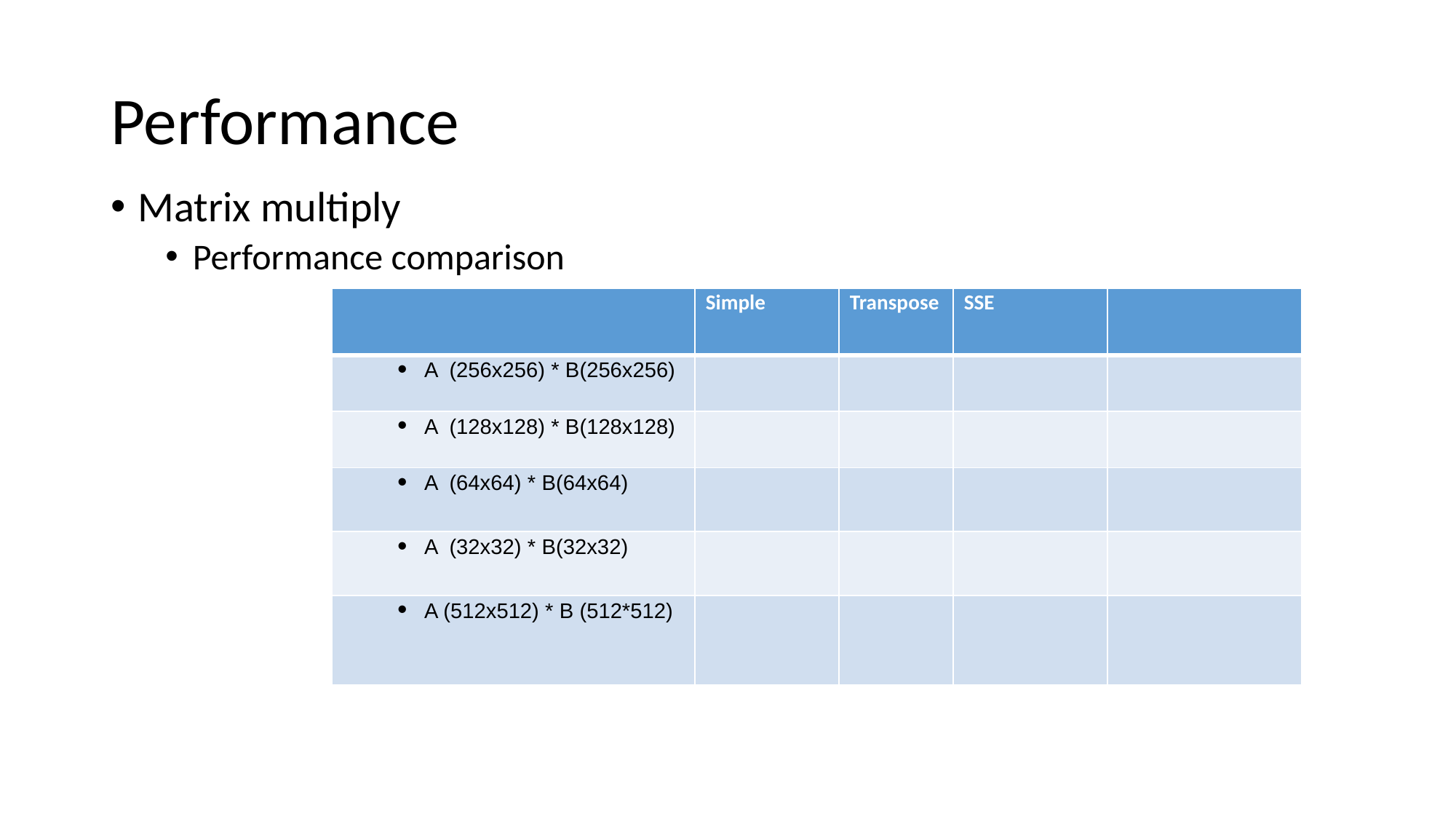

# Performance
Matrix multiply
Performance comparison

|  | Simple | Transpose | SSE |  |
| --- | --- | --- | --- | --- |
| A (256x256) \* B(256x256) |  |  |  |  |
| A (128x128) \* B(128x128) |  |  |  |  |
| A (64x64) \* B(64x64) |  |  |  |  |
| A (32x32) \* B(32x32) |  |  |  |  |
| A (512x512) \* B (512\*512) |  |  |  |  |